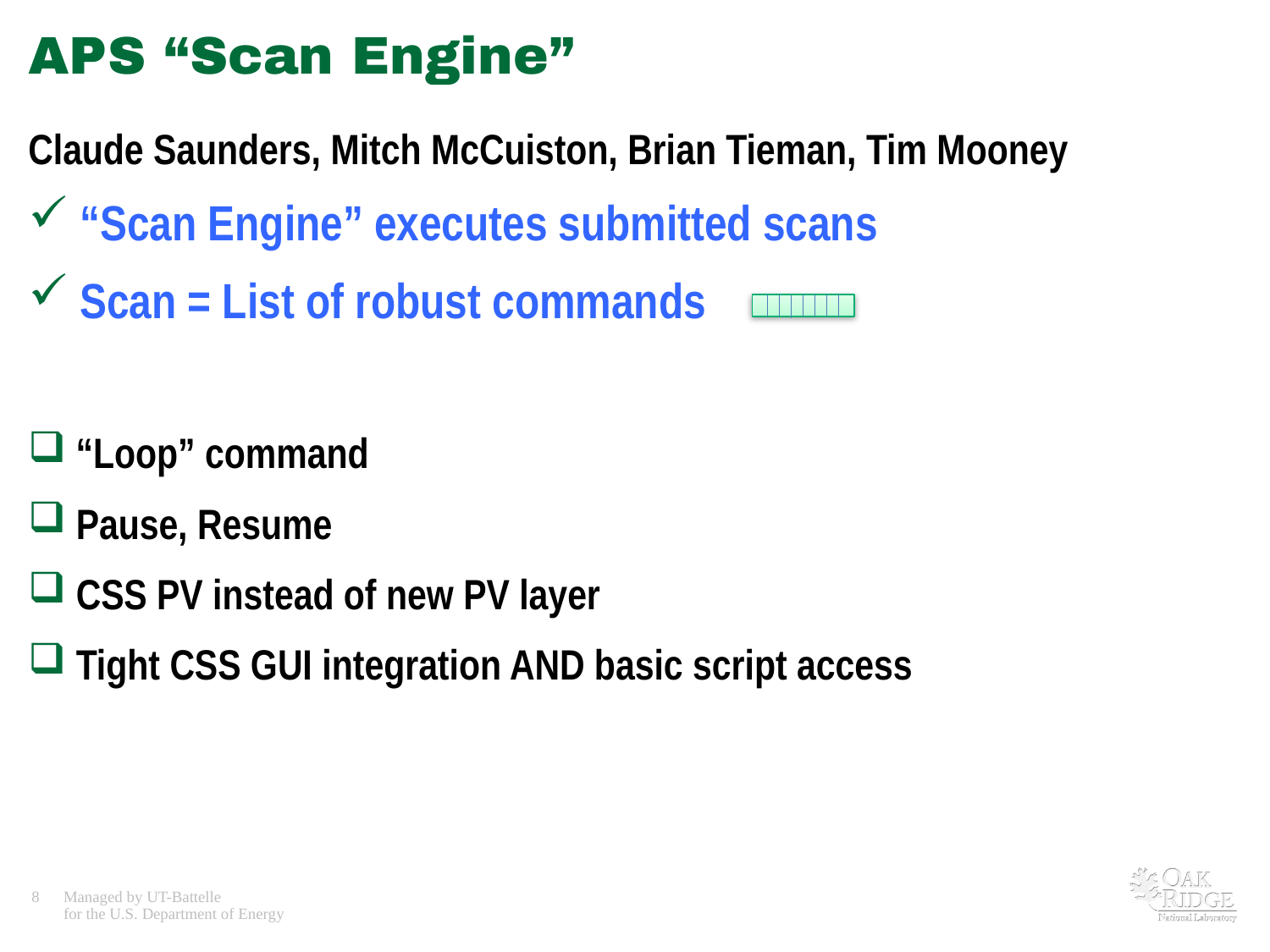

# APS “Scan Engine”
Claude Saunders, Mitch McCuiston, Brian Tieman, Tim Mooney
 “Scan Engine” executes submitted scans
 Scan = List of robust commands

 “Loop” command
 Pause, Resume
 CSS PV instead of new PV layer
 Tight CSS GUI integration AND basic script access